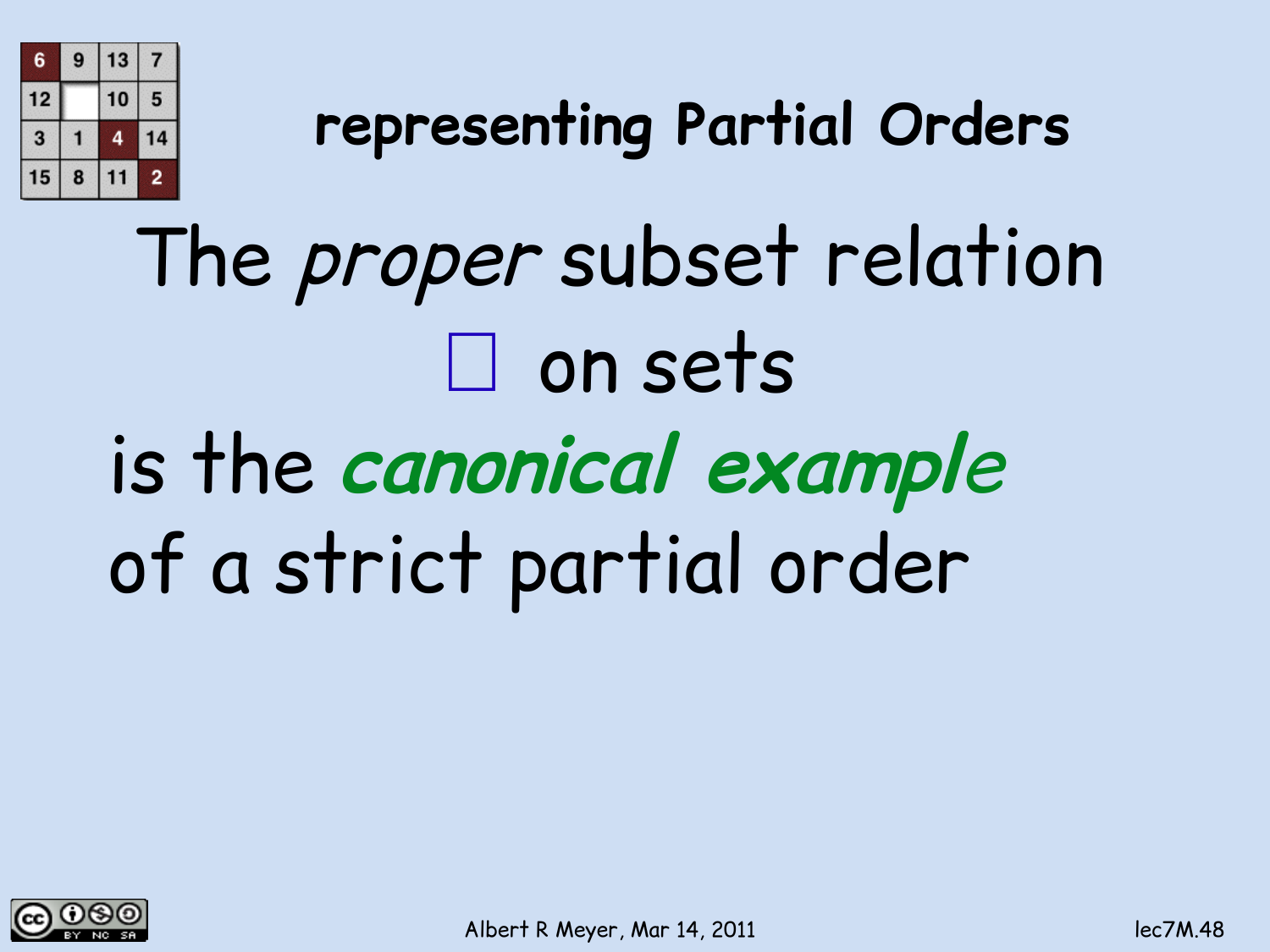

# representing Partial Orders
The proper subset relation
⊂ on sets
is the canonical example
of a strict partial order